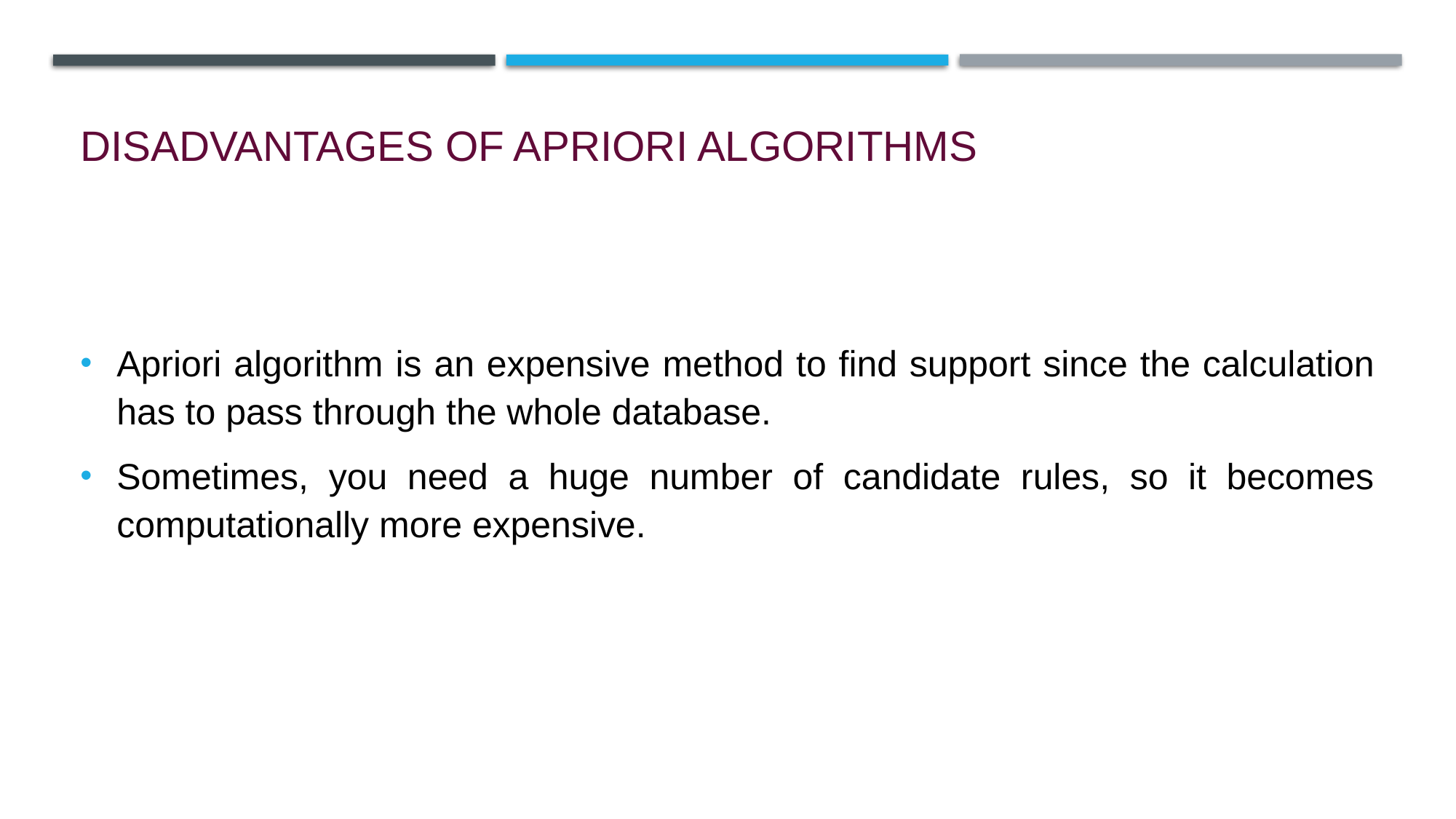

# Disadvantages of Apriori Algorithms
Apriori algorithm is an expensive method to find support since the calculation has to pass through the whole database.
Sometimes, you need a huge number of candidate rules, so it becomes computationally more expensive.